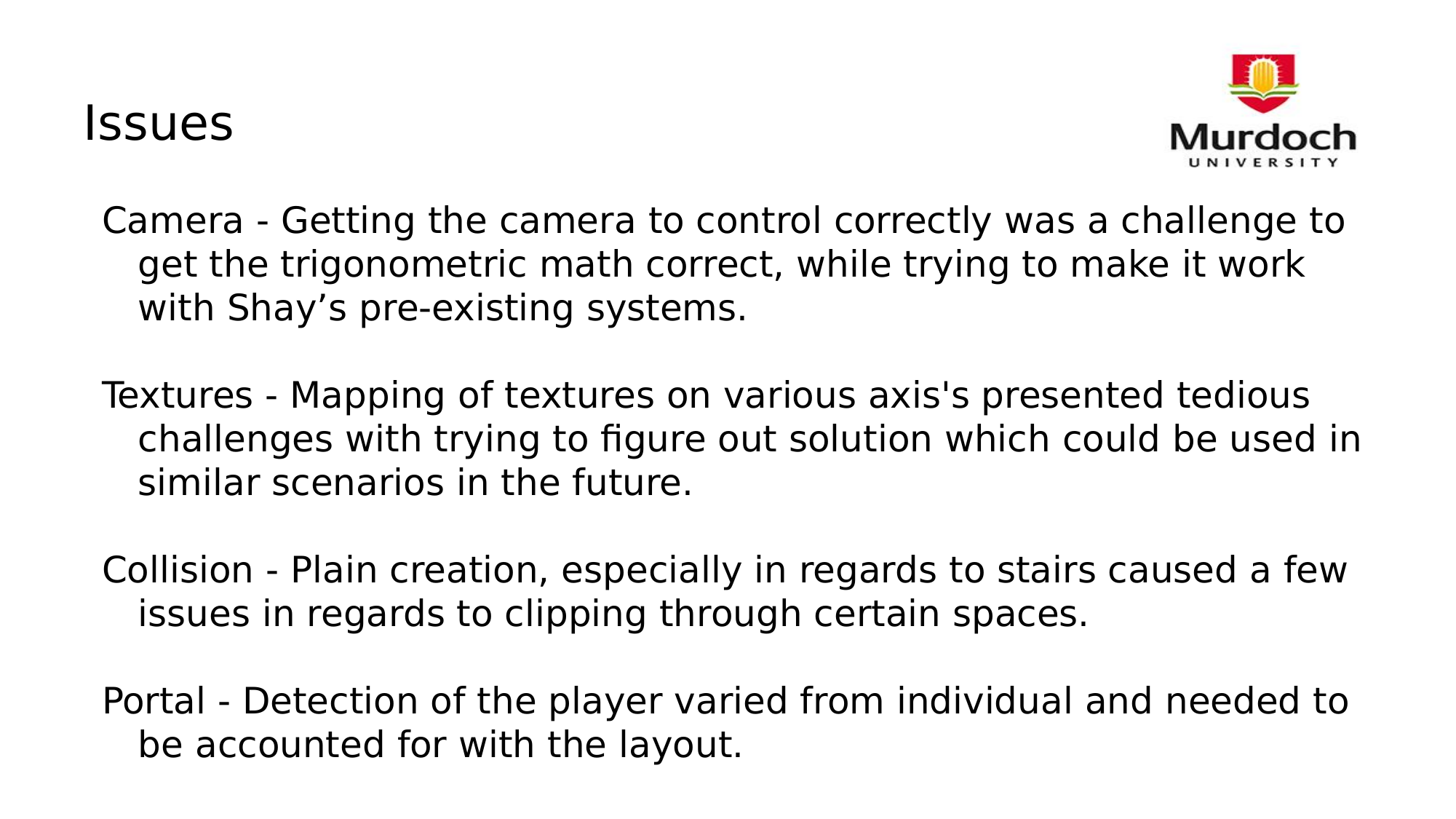

# Issues
Camera - Getting the camera to control correctly was a challenge to get the trigonometric math correct, while trying to make it work with Shay’s pre-existing systems.

Textures - Mapping of textures on various axis's presented tedious challenges with trying to figure out solution which could be used in similar scenarios in the future.

Collision - Plain creation, especially in regards to stairs caused a few issues in regards to clipping through certain spaces.

Portal - Detection of the player varied from individual and needed to be accounted for with the layout.